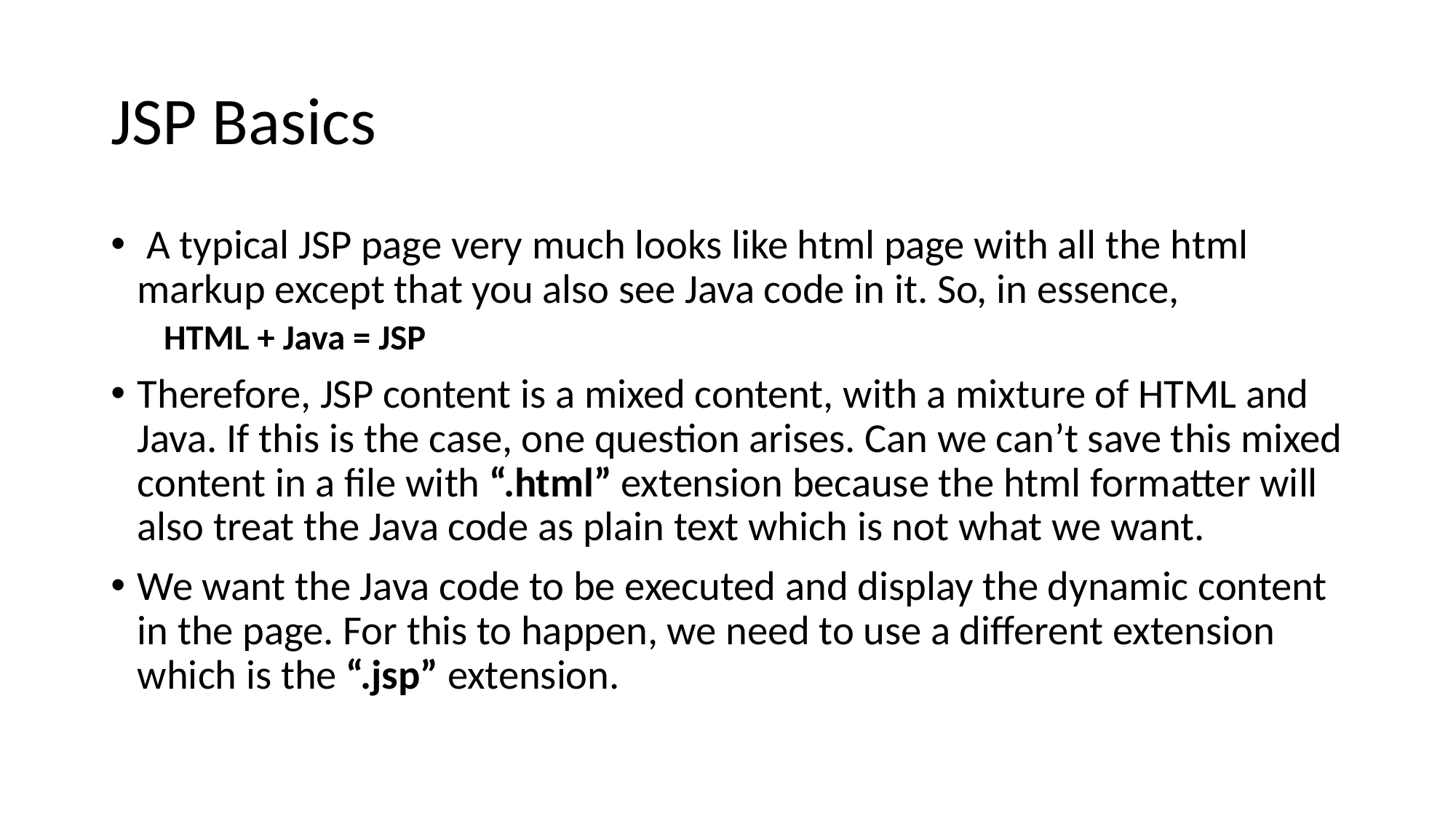

# JSP Basics
 A typical JSP page very much looks like html page with all the html markup except that you also see Java code in it. So, in essence,
HTML + Java = JSP
Therefore, JSP content is a mixed content, with a mixture of HTML and Java. If this is the case, one question arises. Can we can’t save this mixed content in a file with “.html” extension because the html formatter will also treat the Java code as plain text which is not what we want.
We want the Java code to be executed and display the dynamic content in the page. For this to happen, we need to use a different extension which is the “.jsp” extension.